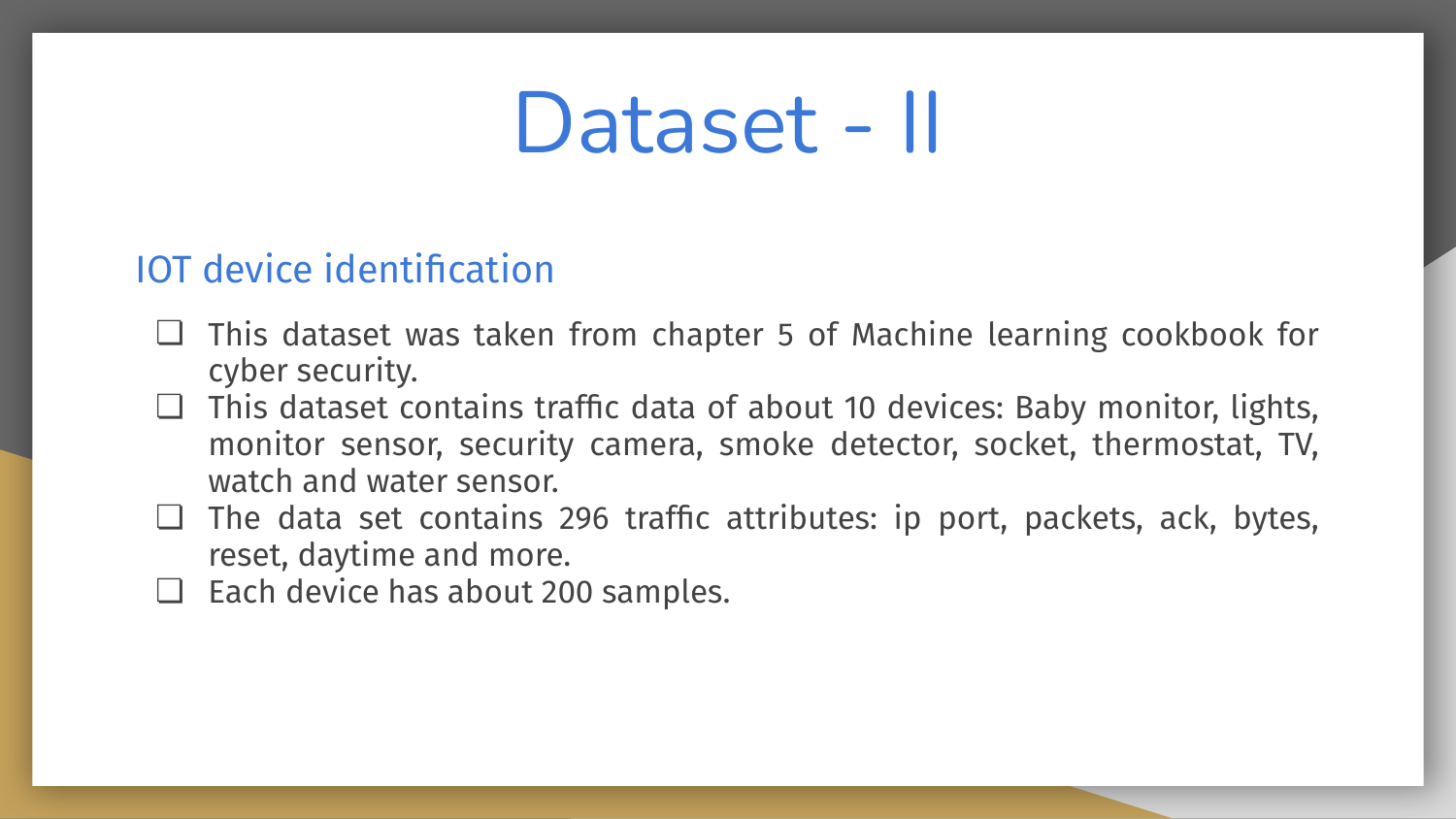

# Dataset - II
IOT device identification
This dataset was taken from chapter 5 of Machine learning cookbook for cyber security.
This dataset contains traffic data of about 10 devices: Baby monitor, lights, monitor sensor, security camera, smoke detector, socket, thermostat, TV, watch and water sensor.
The data set contains 296 traffic attributes: ip port, packets, ack, bytes, reset, daytime and more.
Each device has about 200 samples.